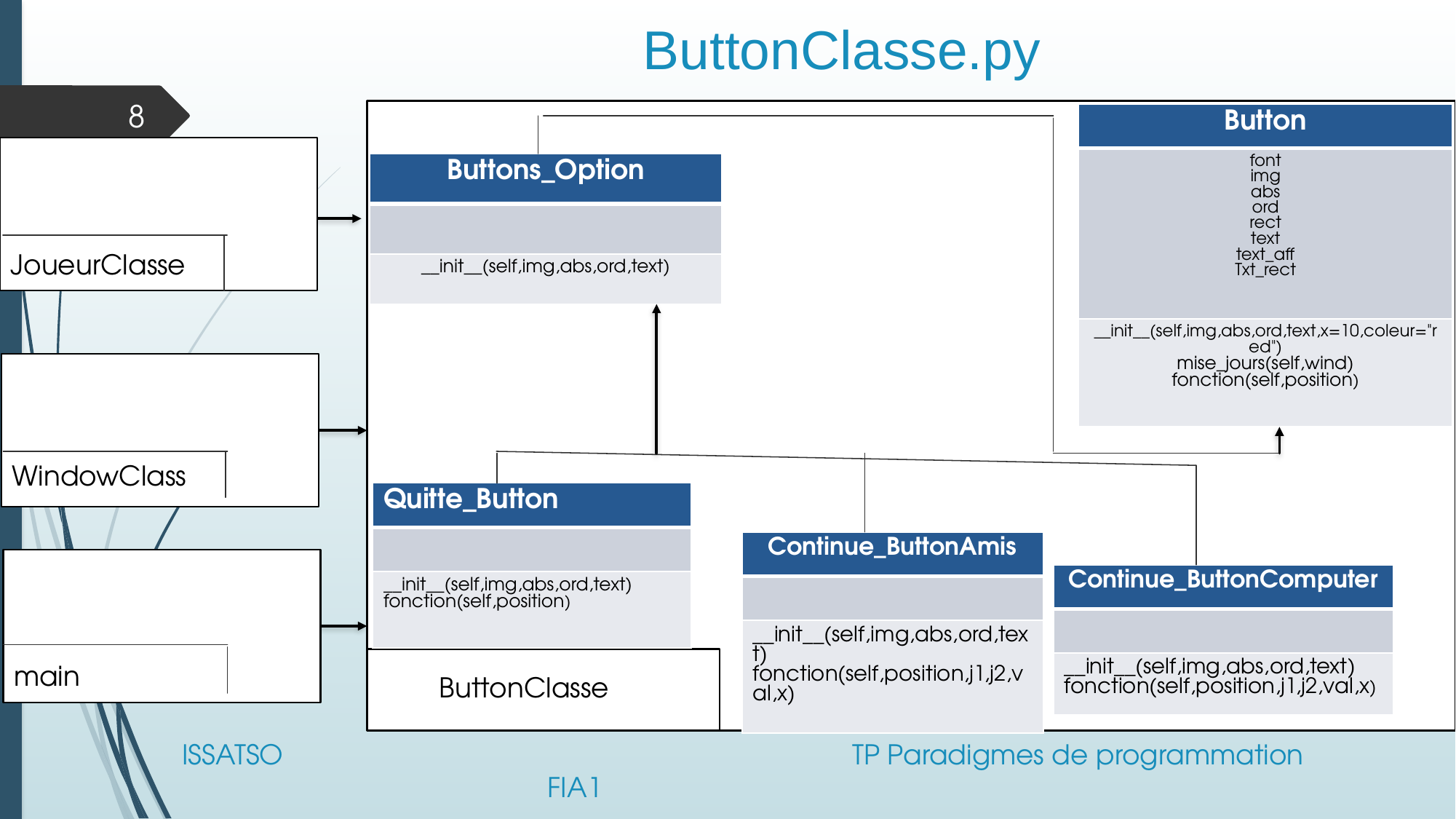

# ButtonClasse.py
8

| Button |
| --- |
| font img abs ord rect text text\_aff Txt\_rect |
| \_\_init\_\_(self,img,abs,ord,text,x=10,coleur="red") mise\_jours(self,wind) fonction(self,position) |

JoueurClasse
| Buttons\_Option |
| --- |
|  |
| \_\_init\_\_(self,img,abs,ord,text) |

WindowClass
| Quitte\_Button |
| --- |
|  |
| \_\_init\_\_(self,img,abs,ord,text) fonction(self,position) |
| Continue\_ButtonAmis |
| --- |
|  |
| \_\_init\_\_(self,img,abs,ord,text) fonction(self,position,j1,j2,val,x) |

main
| Continue\_ButtonComputer |
| --- |
|  |
| \_\_init\_\_(self,img,abs,ord,text) fonction(self,position,j1,j2,val,x) |

ButtonClasse
ISSATSO                    	     			  TP Paradigmes de programmation                 			     FIA1